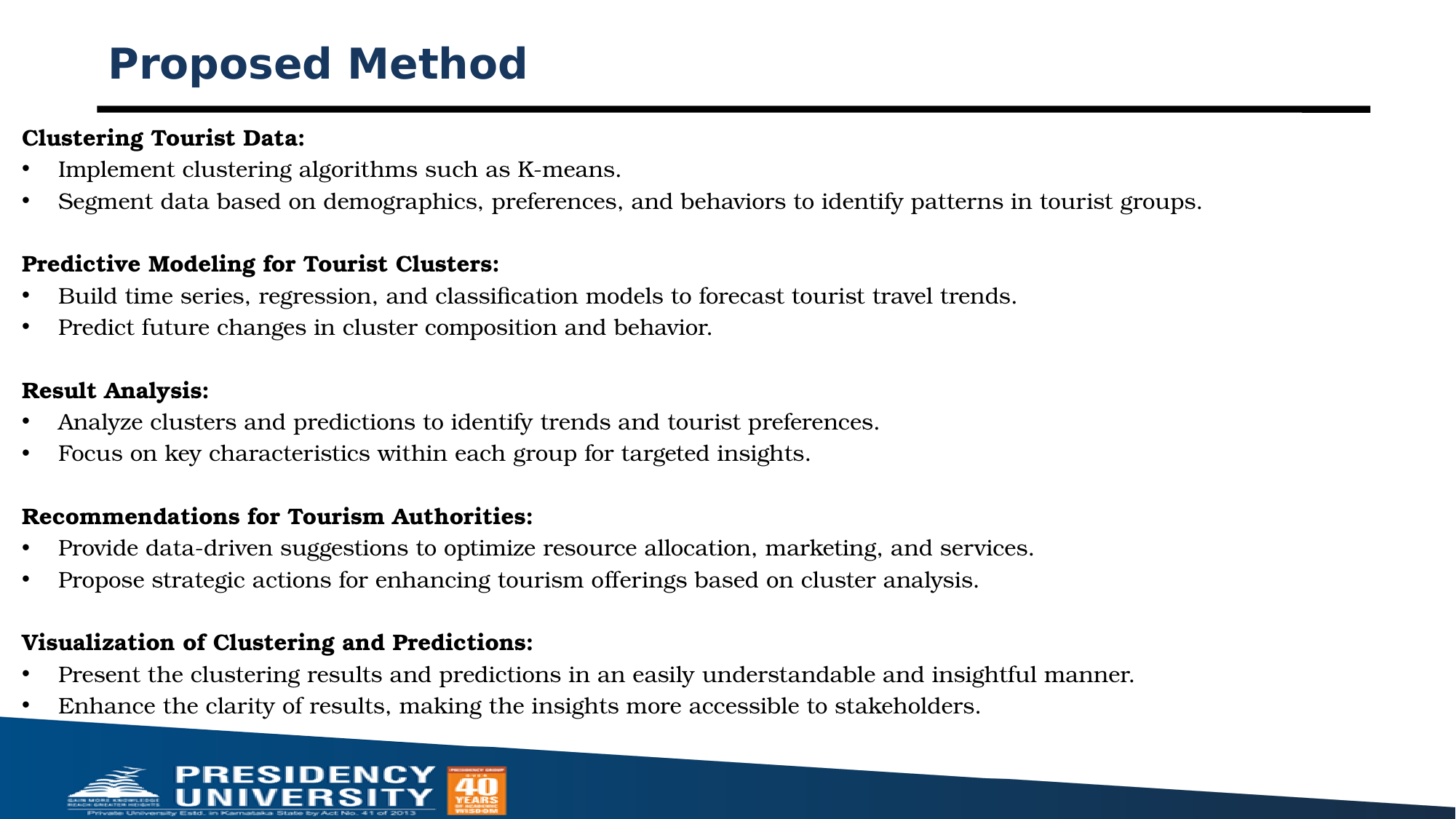

# Proposed Method
Clustering Tourist Data:
Implement clustering algorithms such as K-means.
Segment data based on demographics, preferences, and behaviors to identify patterns in tourist groups.

Predictive Modeling for Tourist Clusters:
Build time series, regression, and classification models to forecast tourist travel trends.
Predict future changes in cluster composition and behavior.

Result Analysis:
Analyze clusters and predictions to identify trends and tourist preferences.
Focus on key characteristics within each group for targeted insights.

Recommendations for Tourism Authorities:
Provide data-driven suggestions to optimize resource allocation, marketing, and services.
Propose strategic actions for enhancing tourism offerings based on cluster analysis.

Visualization of Clustering and Predictions:
Present the clustering results and predictions in an easily understandable and insightful manner.
Enhance the clarity of results, making the insights more accessible to stakeholders.